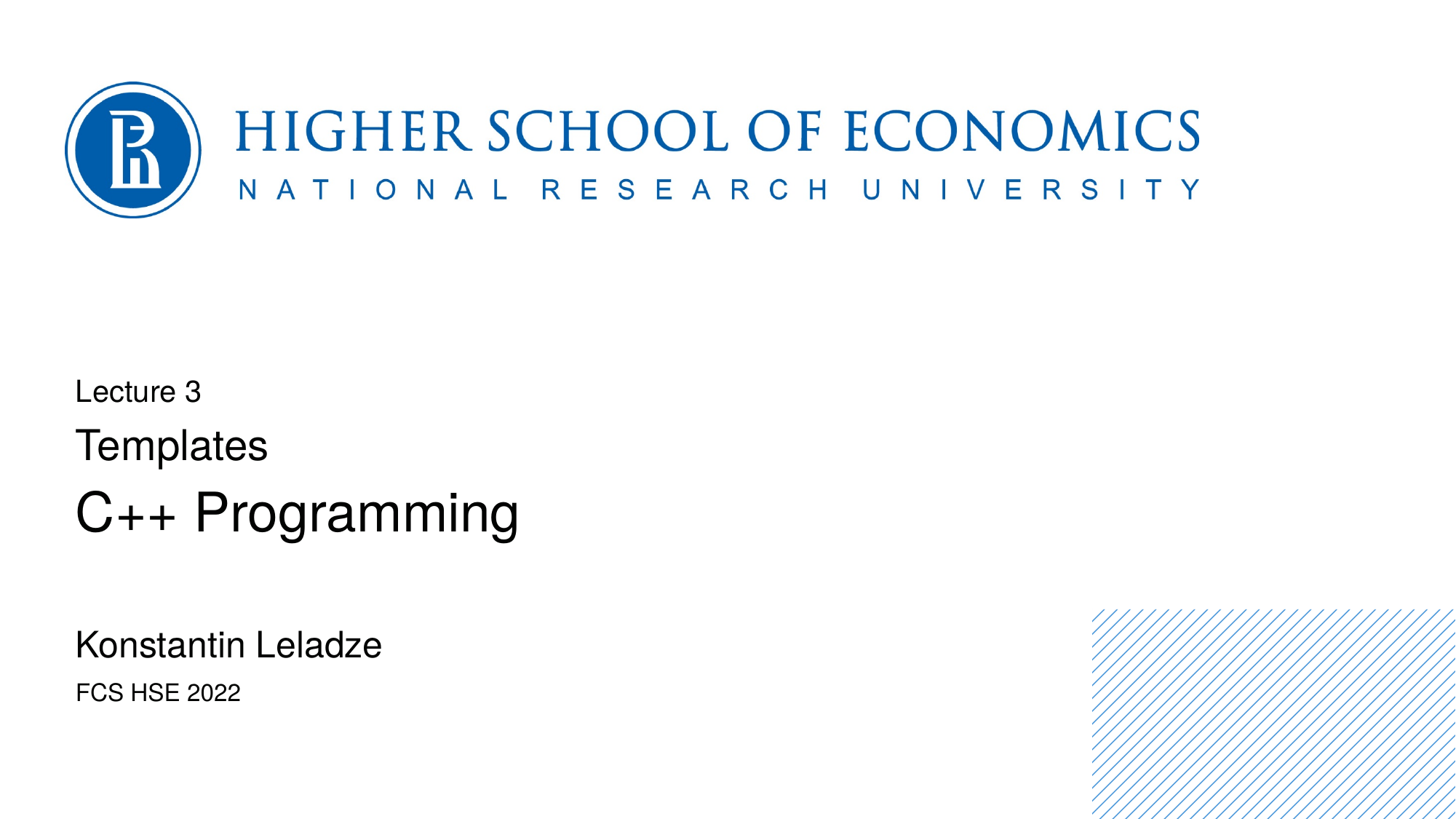

Lecture 3
Templates
C++ Programming

Konstantin Leladze
FCS HSE 2022